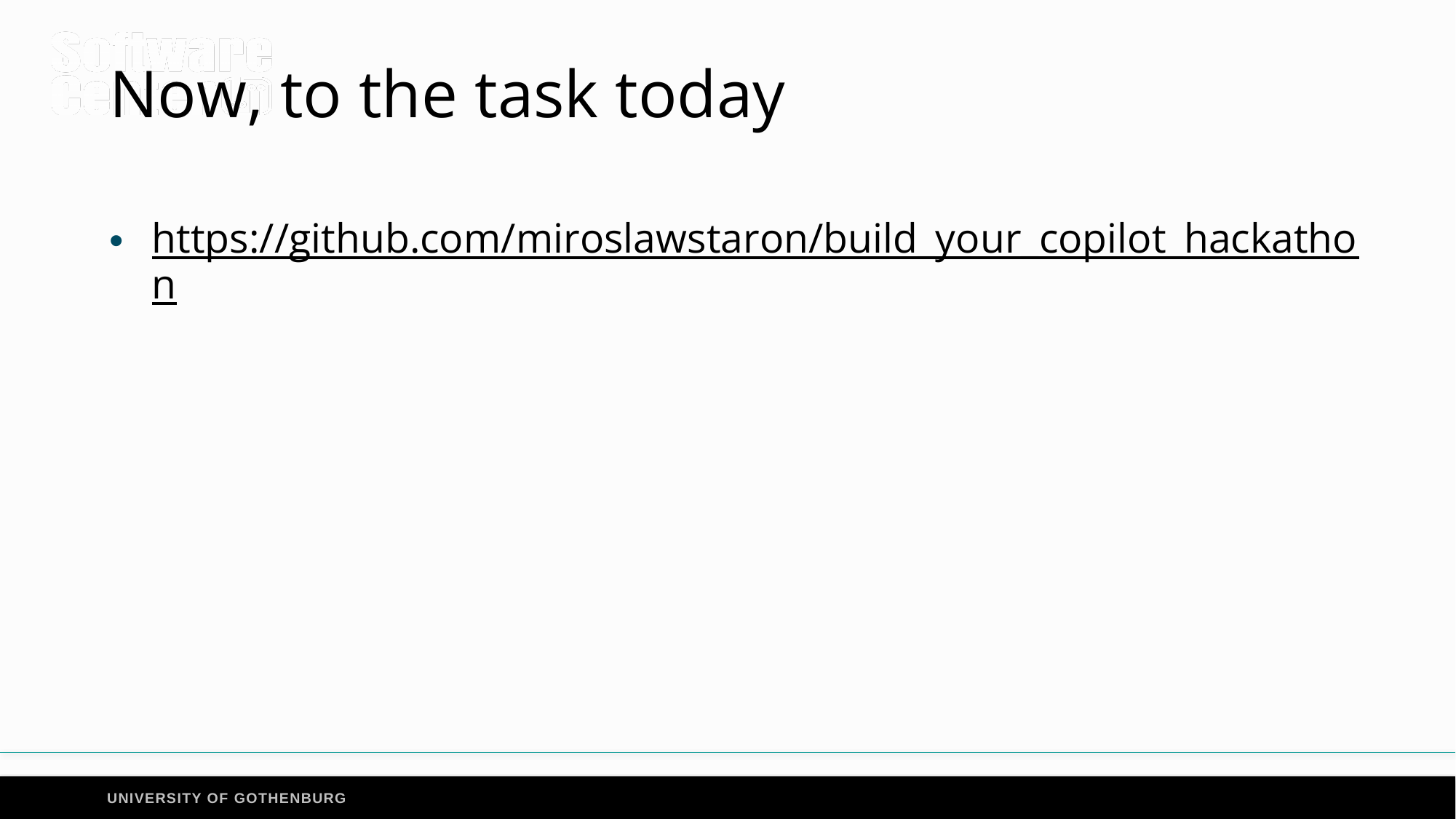

# Now, to the task today
https://github.com/miroslawstaron/build_your_copilot_hackathon